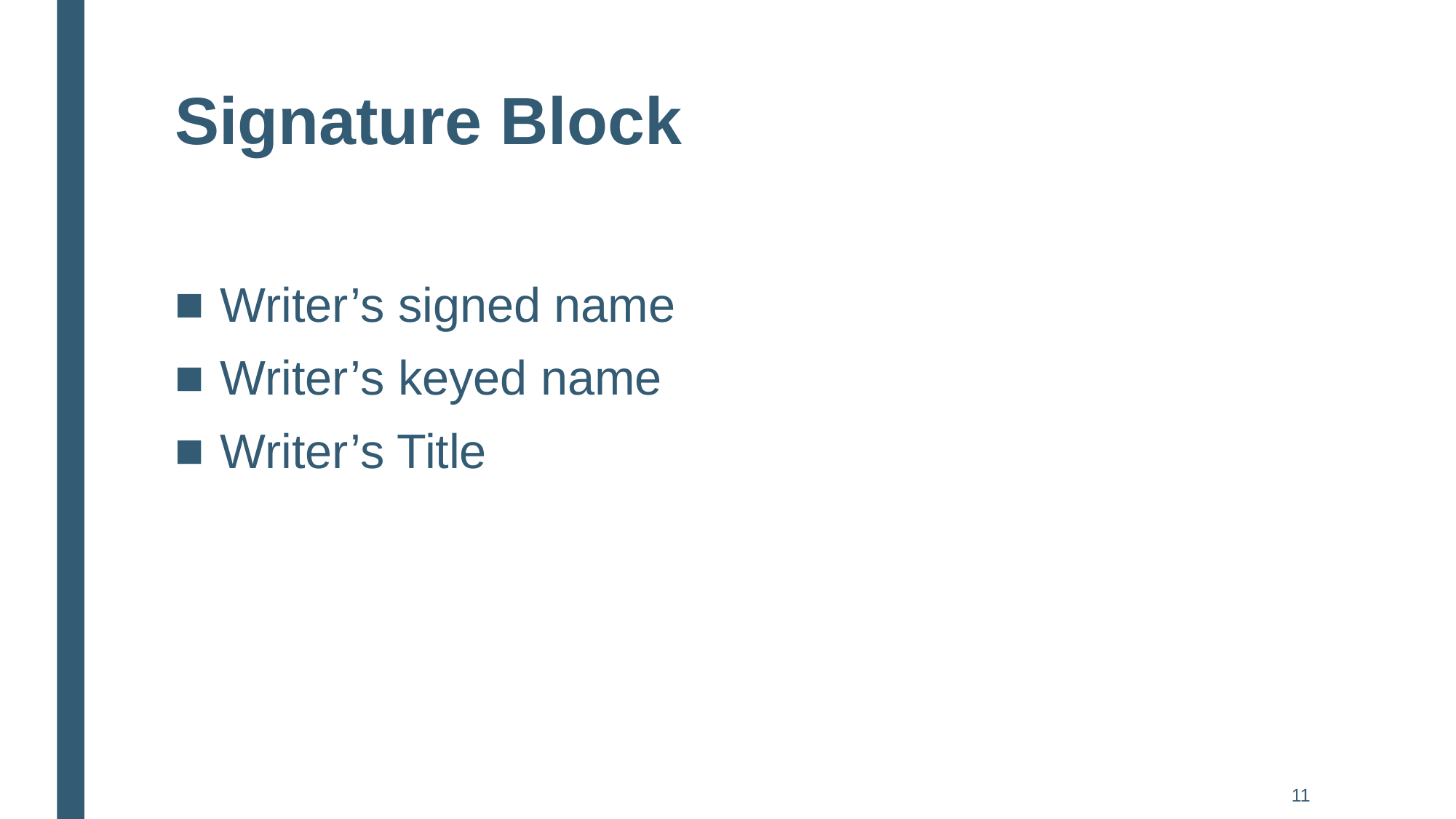

# Signature Block
Writer’s signed name
Writer’s keyed name
Writer’s Title
11